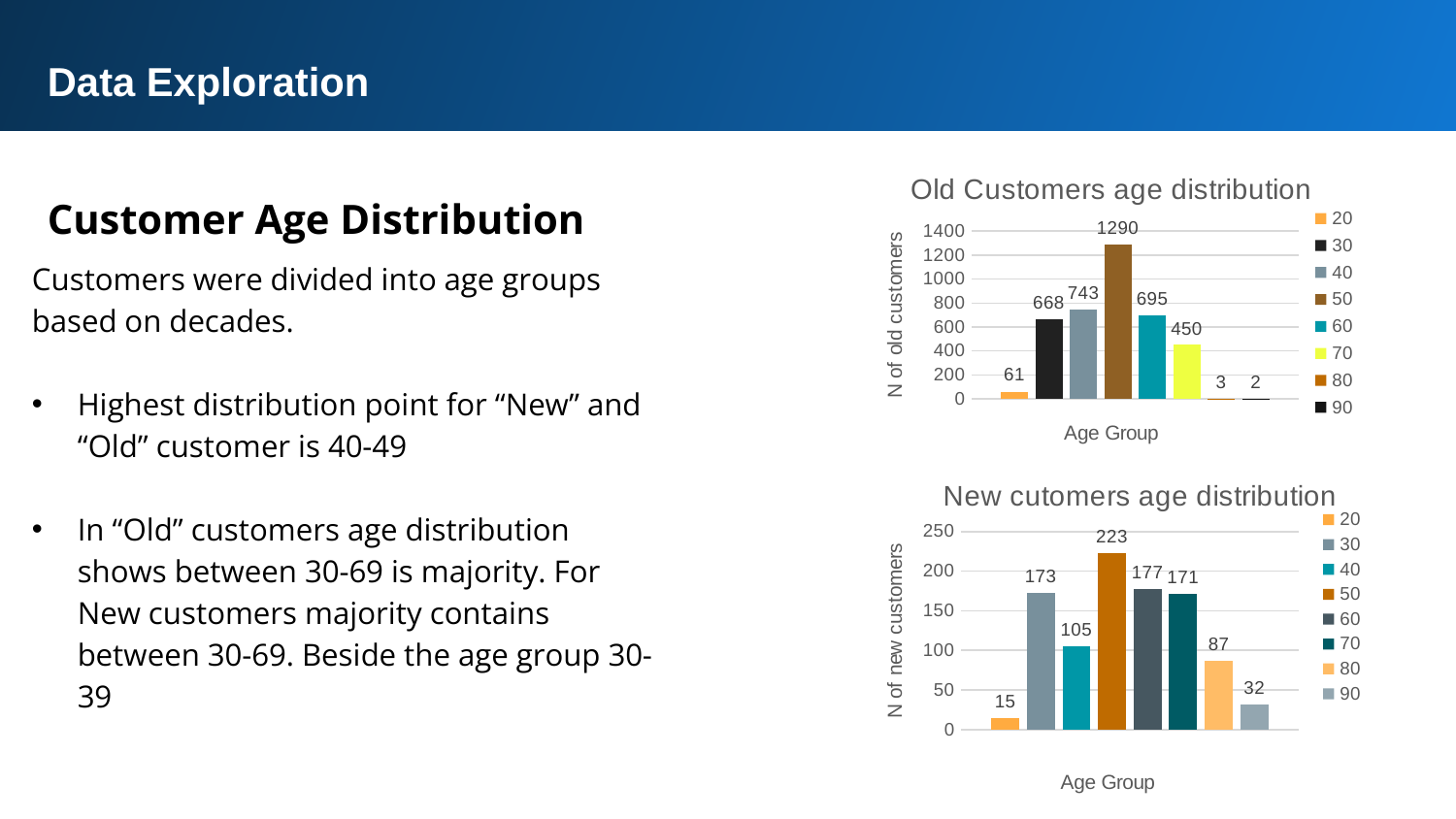

Data Exploration

### Chart: Old Customers age distribution

| Category | 20 | 30 | 40 | 50 | 60 | 70 | 80 | 90 |
|---|---|---|---|---|---|---|---|---|
| Total | 61.0 | 668.0 | 743.0 | 1290.0 | 695.0 | 450.0 | 3.0 | 2.0 |
Customer Age Distribution
Customers were divided into age groups based on decades.

Highest distribution point for “New” and “Old” customer is 40-49

In “Old” customers age distribution shows between 30-69 is majority. For New customers majority contains between 30-69. Beside the age group 30-39

### Chart: New cutomers age distribution

| Category | 20 | 30 | 40 | 50 | 60 | 70 | 80 | 90 |
|---|---|---|---|---|---|---|---|---|
| Total | 15.0 | 173.0 | 105.0 | 223.0 | 177.0 | 171.0 | 87.0 | 32.0 |